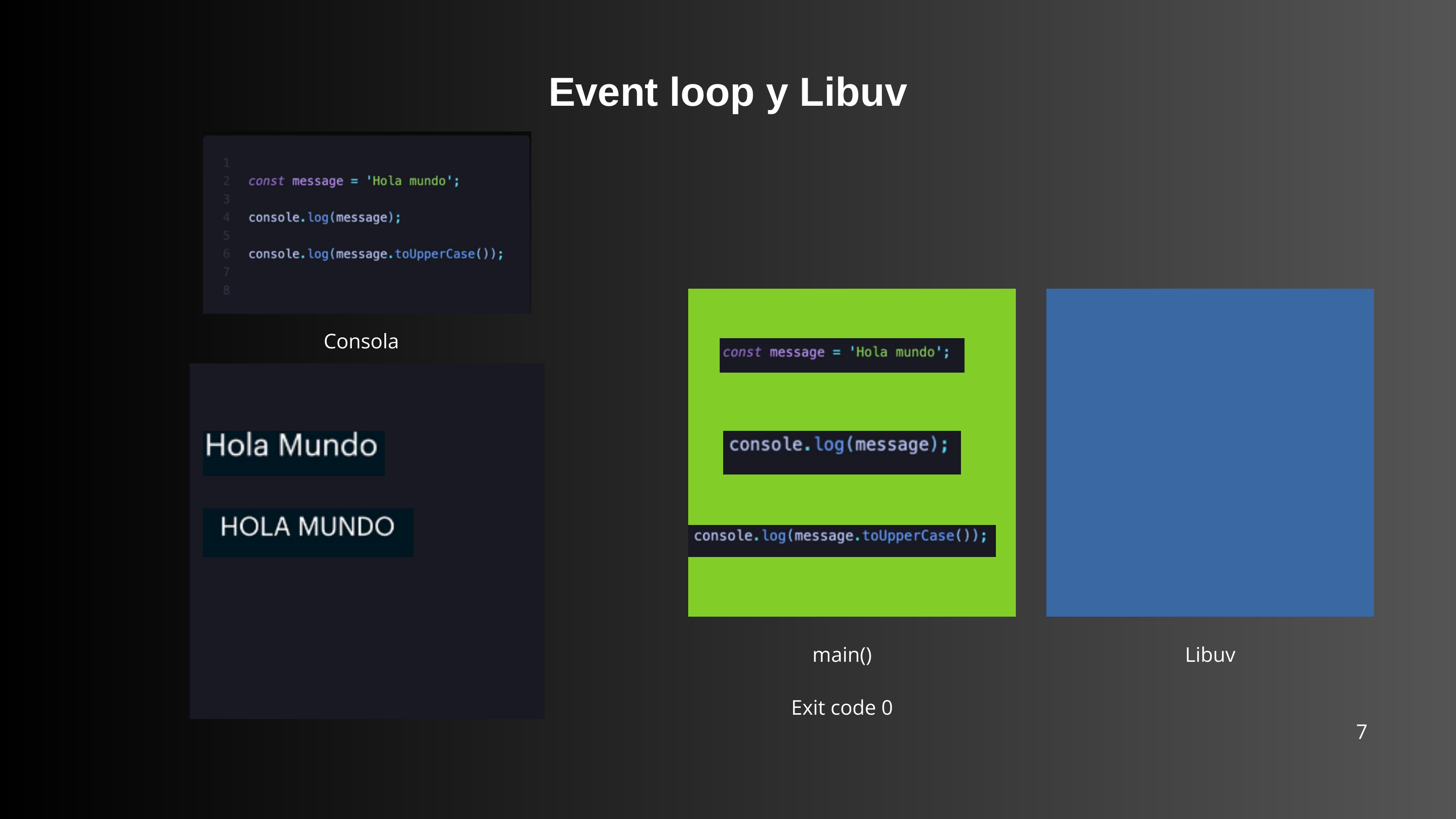

Event loop y Libuv

Consola

main()
Libuv
Exit code 0
7